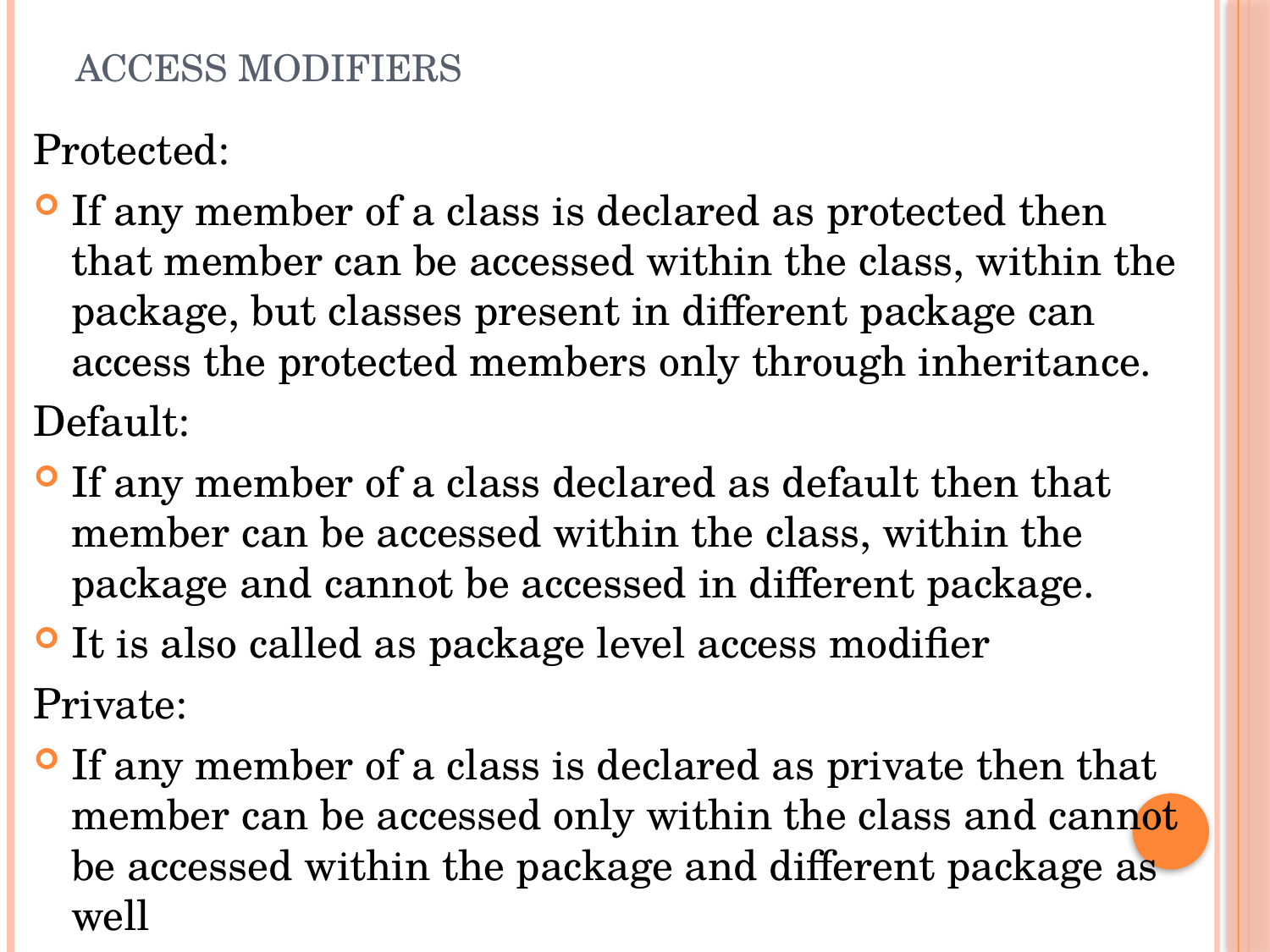

# Access modifiers
Protected:
If any member of a class is declared as protected then that member can be accessed within the class, within the package, but classes present in different package can access the protected members only through inheritance.
Default:
If any member of a class declared as default then that member can be accessed within the class, within the package and cannot be accessed in different package.
It is also called as package level access modifier
Private:
If any member of a class is declared as private then that member can be accessed only within the class and cannot be accessed within the package and different package as well